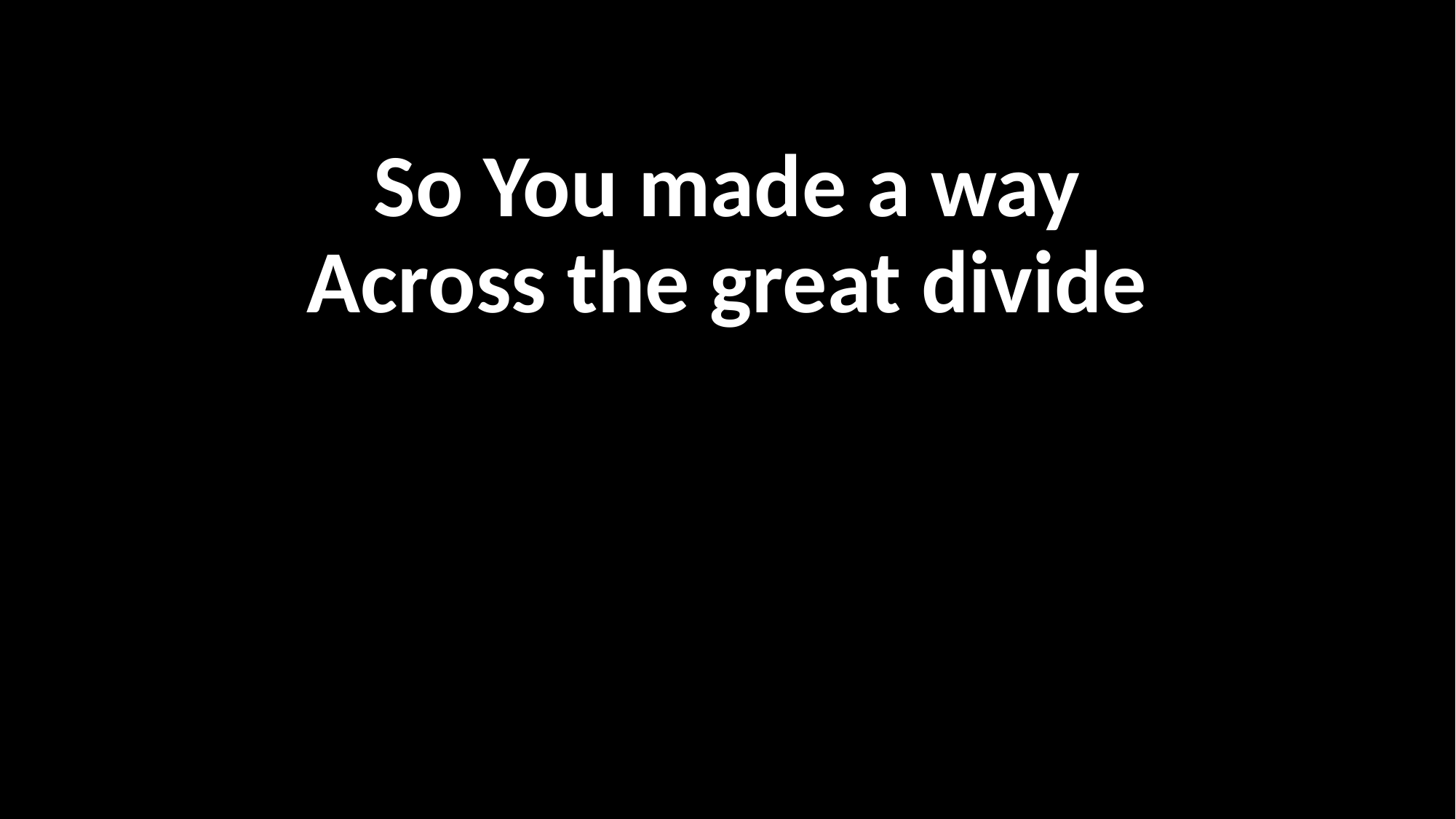

So You made a way
Across the great divide